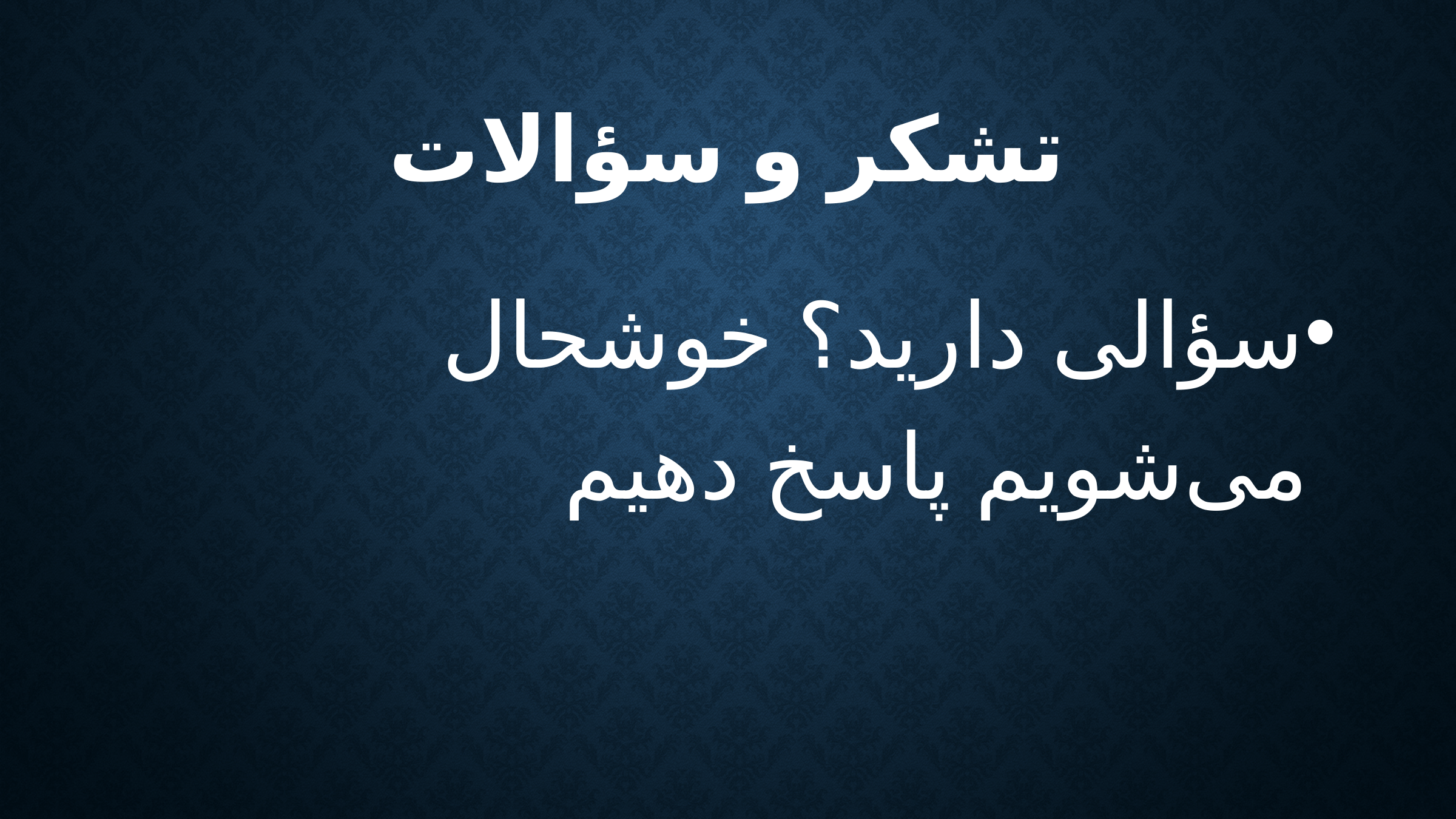

# تشکر و سؤالات
سؤالی دارید؟ خوشحال می‌شویم پاسخ دهیم